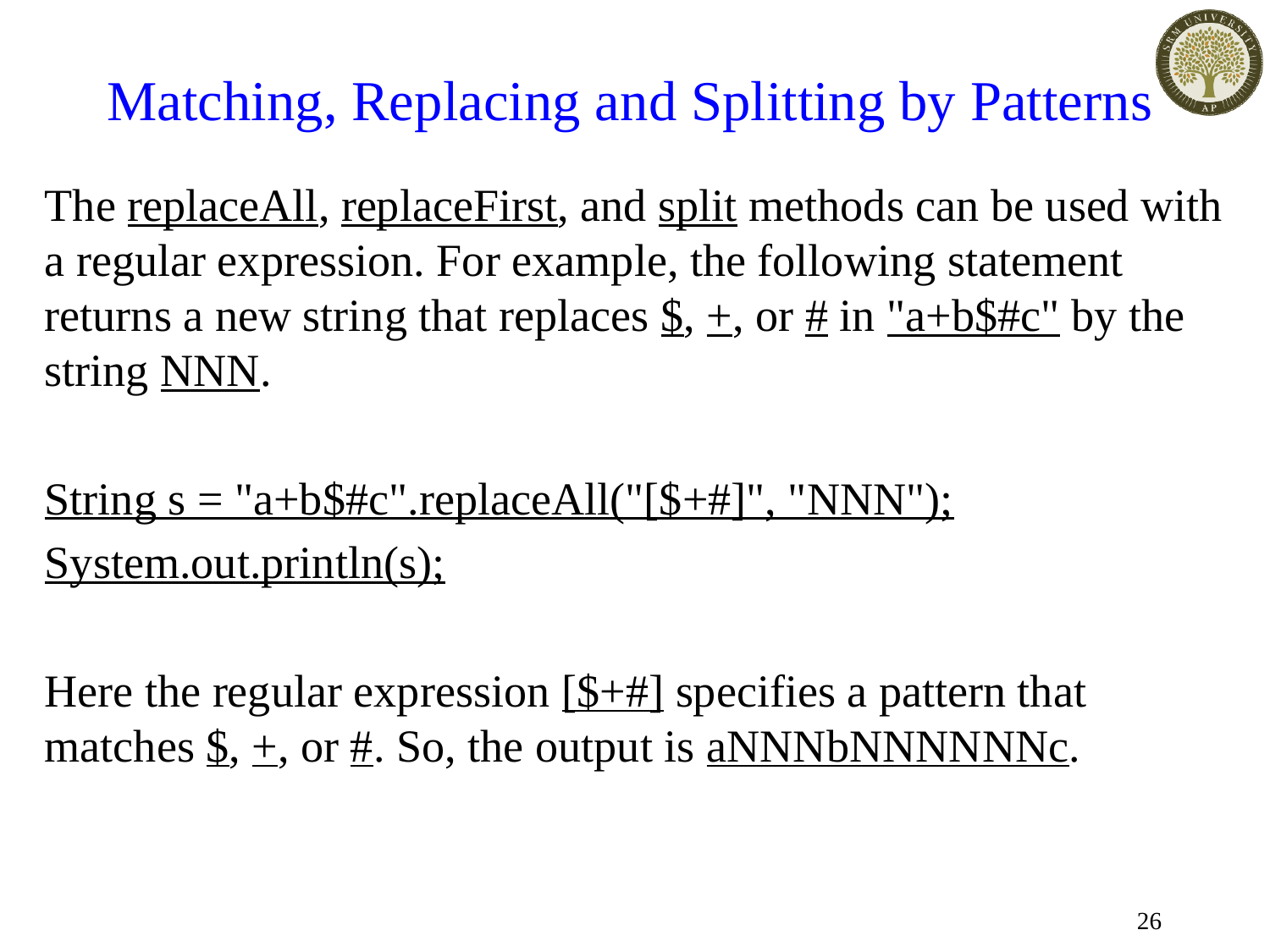

# Matching, Replacing and Splitting by Patterns
The replaceAll, replaceFirst, and split methods can be used with a regular expression. For example, the following statement returns a new string that replaces $, +, or # in "a+b$#c" by the string NNN.

String s = "a+b$#c".replaceAll("[$+#]", "NNN");
System.out.println(s);

Here the regular expression [$+#] specifies a pattern that matches $, +, or #. So, the output is aNNNbNNNNNNc.
26